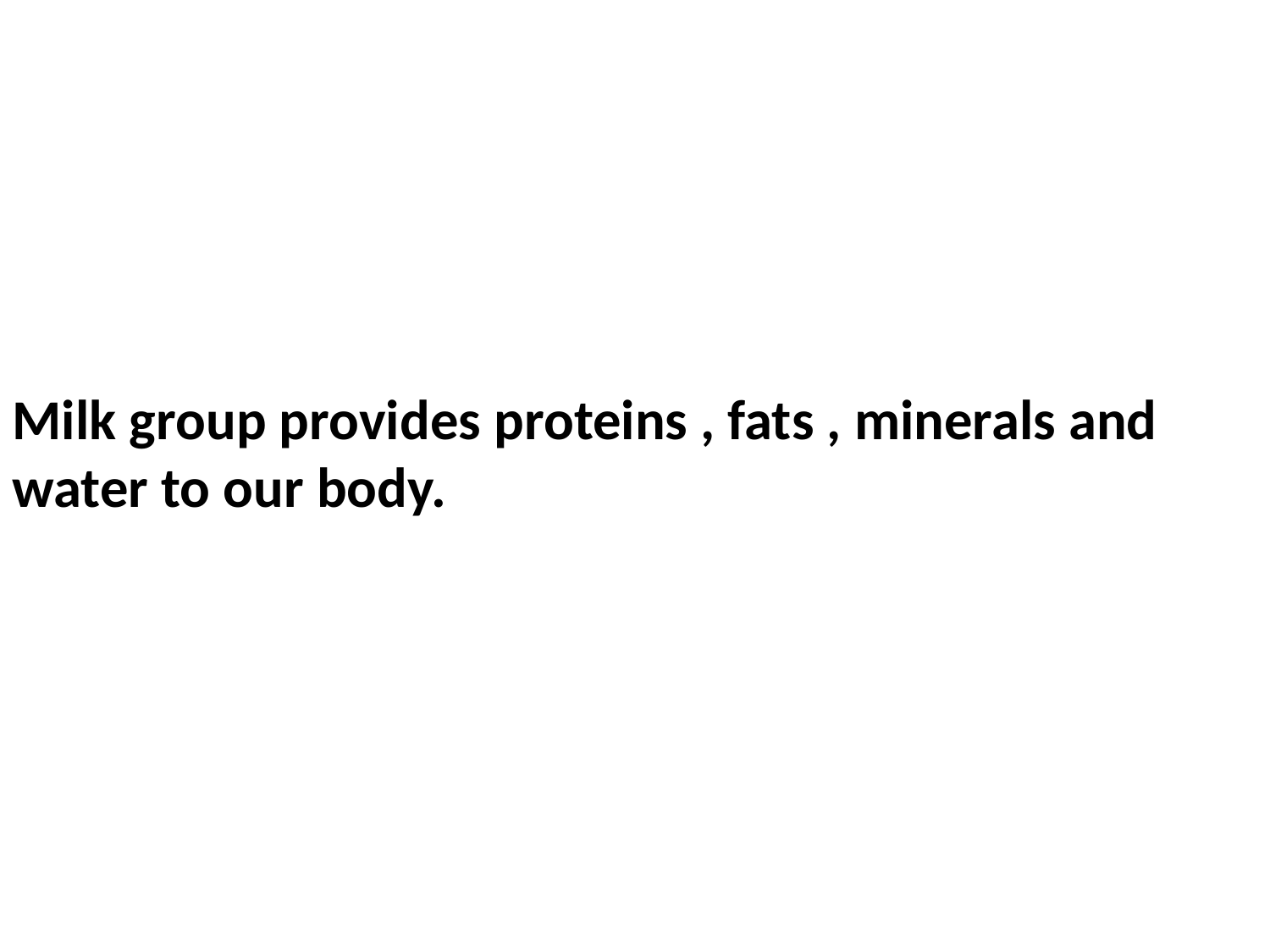

Milk group provides proteins , fats , minerals and
water to our body.